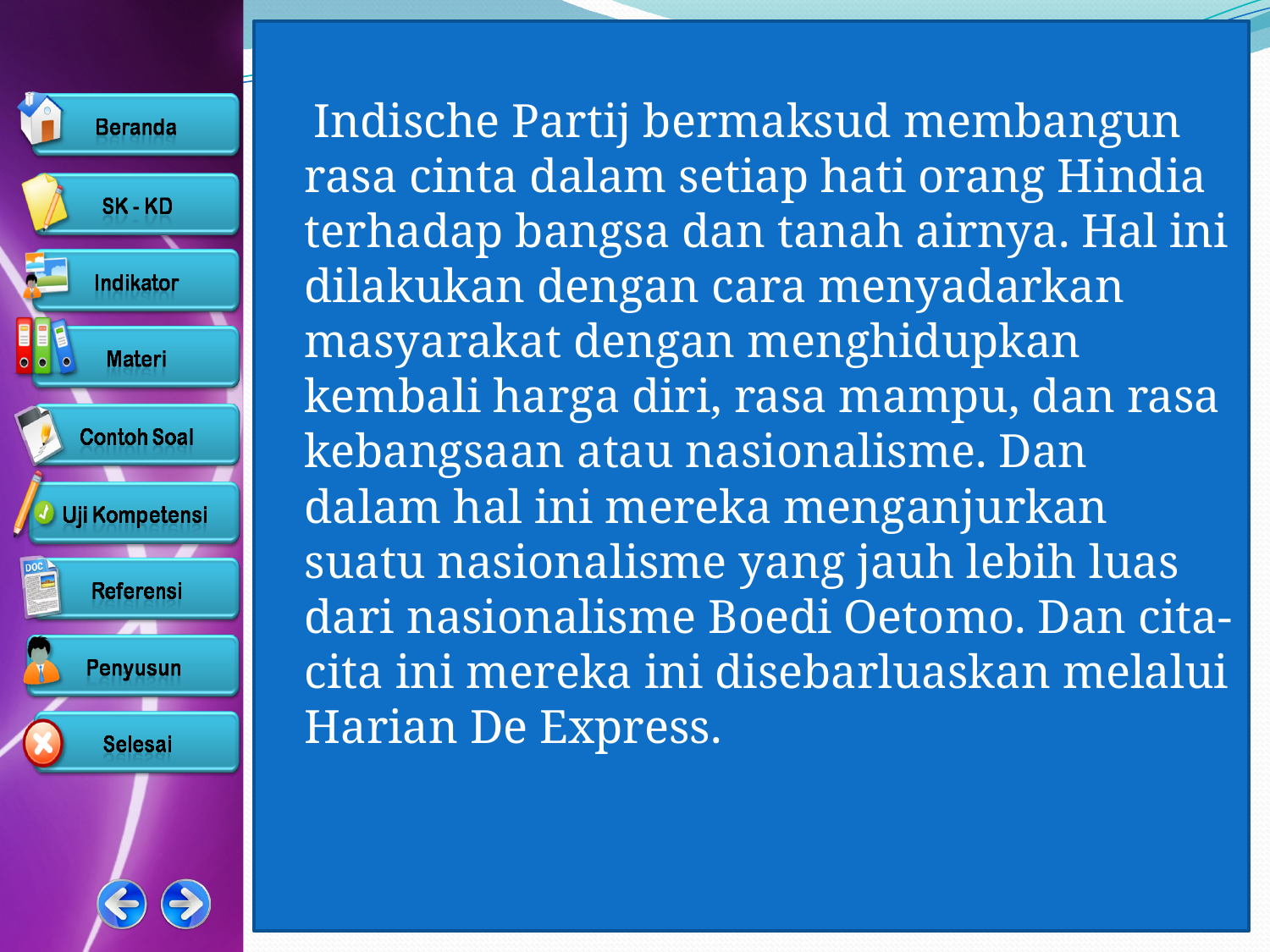

Indische Partij bermaksud membangun rasa cinta dalam setiap hati orang Hindia terhadap bangsa dan tanah airnya. Hal ini dilakukan dengan cara menyadarkan masyarakat dengan menghidupkan kembali harga diri, rasa mampu, dan rasa kebangsaan atau nasionalisme. Dan dalam hal ini mereka menganjurkan suatu nasionalisme yang jauh lebih luas dari nasionalisme Boedi Oetomo. Dan cita-cita ini mereka ini disebarluaskan melalui Harian De Express.